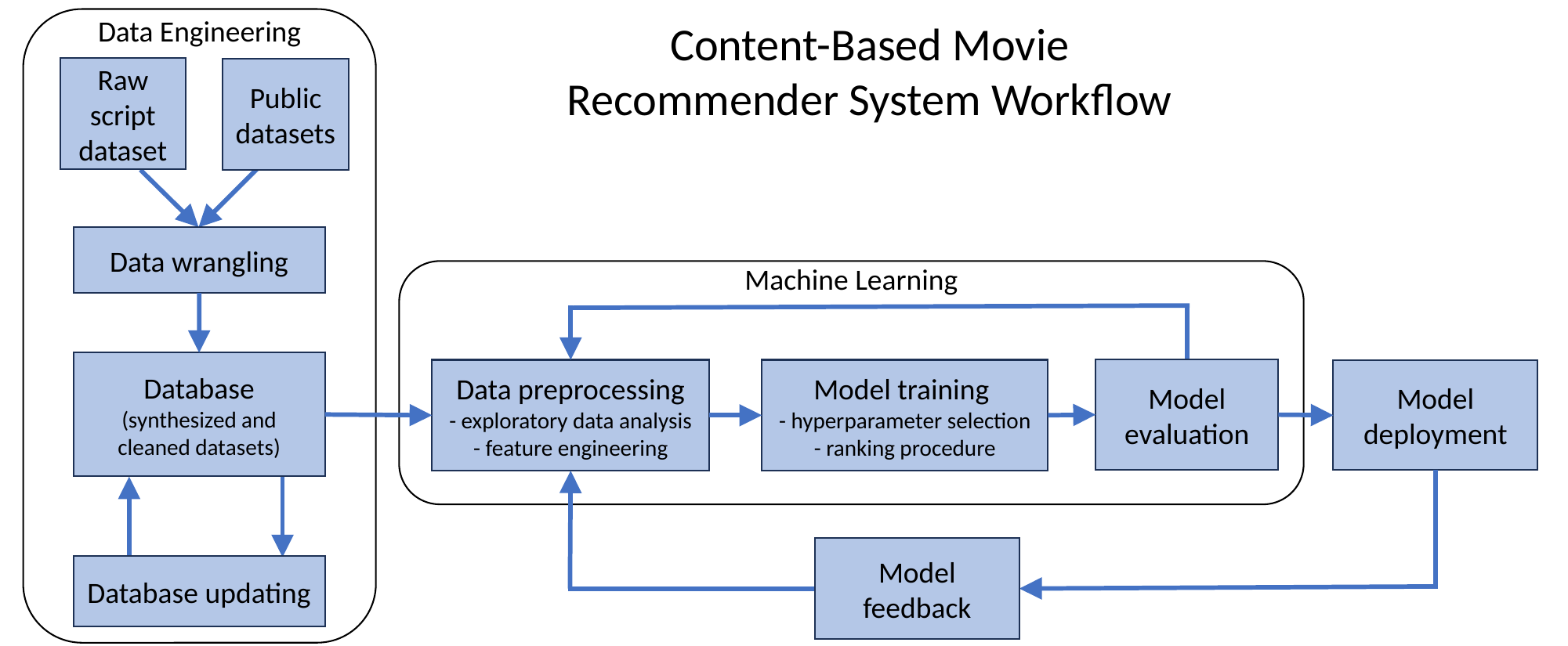

Data Engineering

Content-Based Movie Recommender System Workflow
Raw script dataset
Public datasets
Data wrangling
Machine Learning
Database
(synthesized and cleaned datasets)
Model evaluation
Model training
- hyperparameter selection
- ranking procedure
Data preprocessing
- exploratory data analysis
- feature engineering
Model
deployment
Model feedback
Database updating